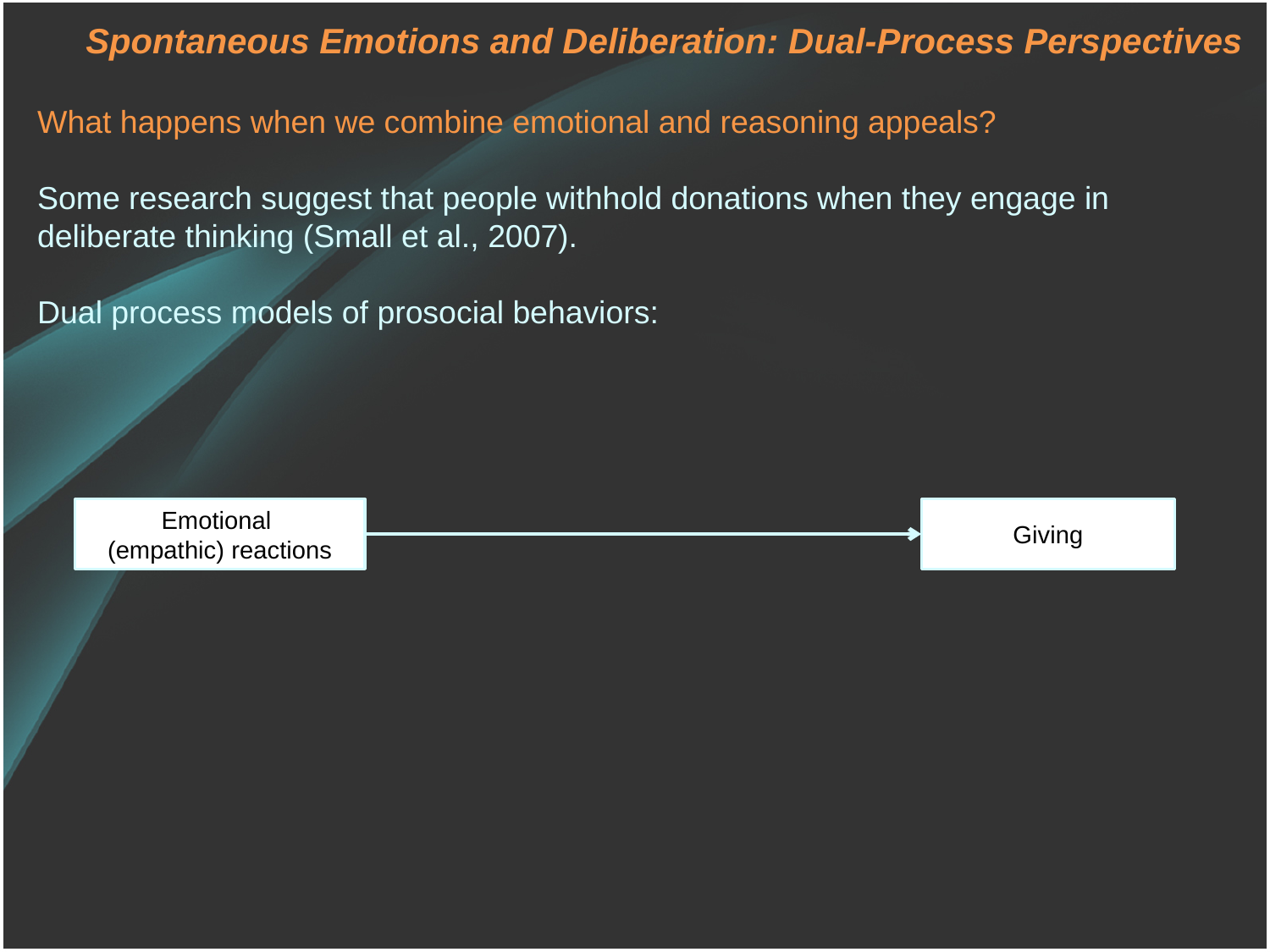

Spontaneous Emotions and Deliberation: Dual-Process Perspectives
What happens when we combine emotional and reasoning appeals?

Some research suggest that people withhold donations when they engage in deliberate thinking (Small et al., 2007).

Dual process models of prosocial behaviors:

Emotional
(empathic) reactions
Giving